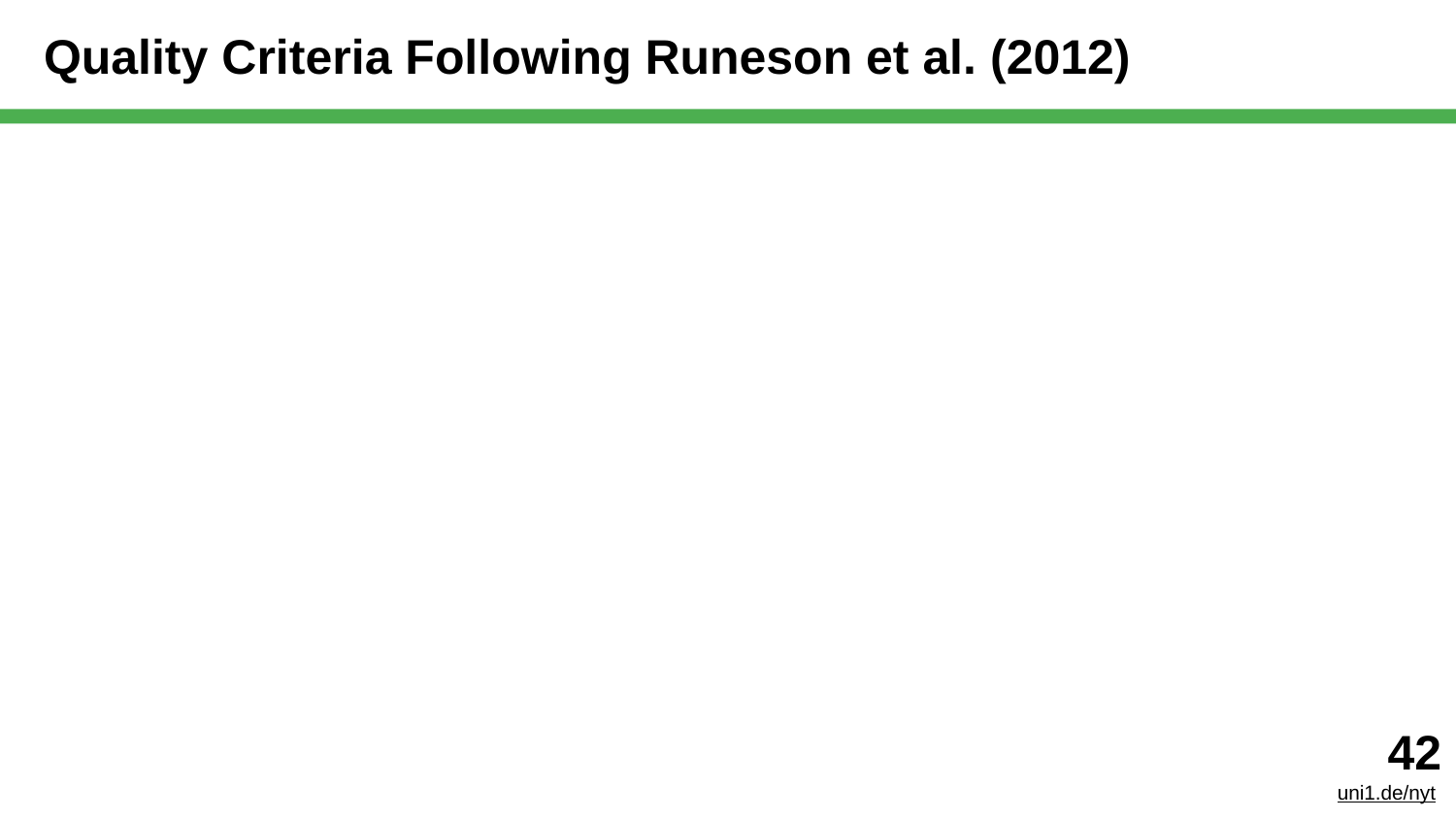

# Quality Criteria Following Runeson et al. (2012)

42
uni1.de/nyt